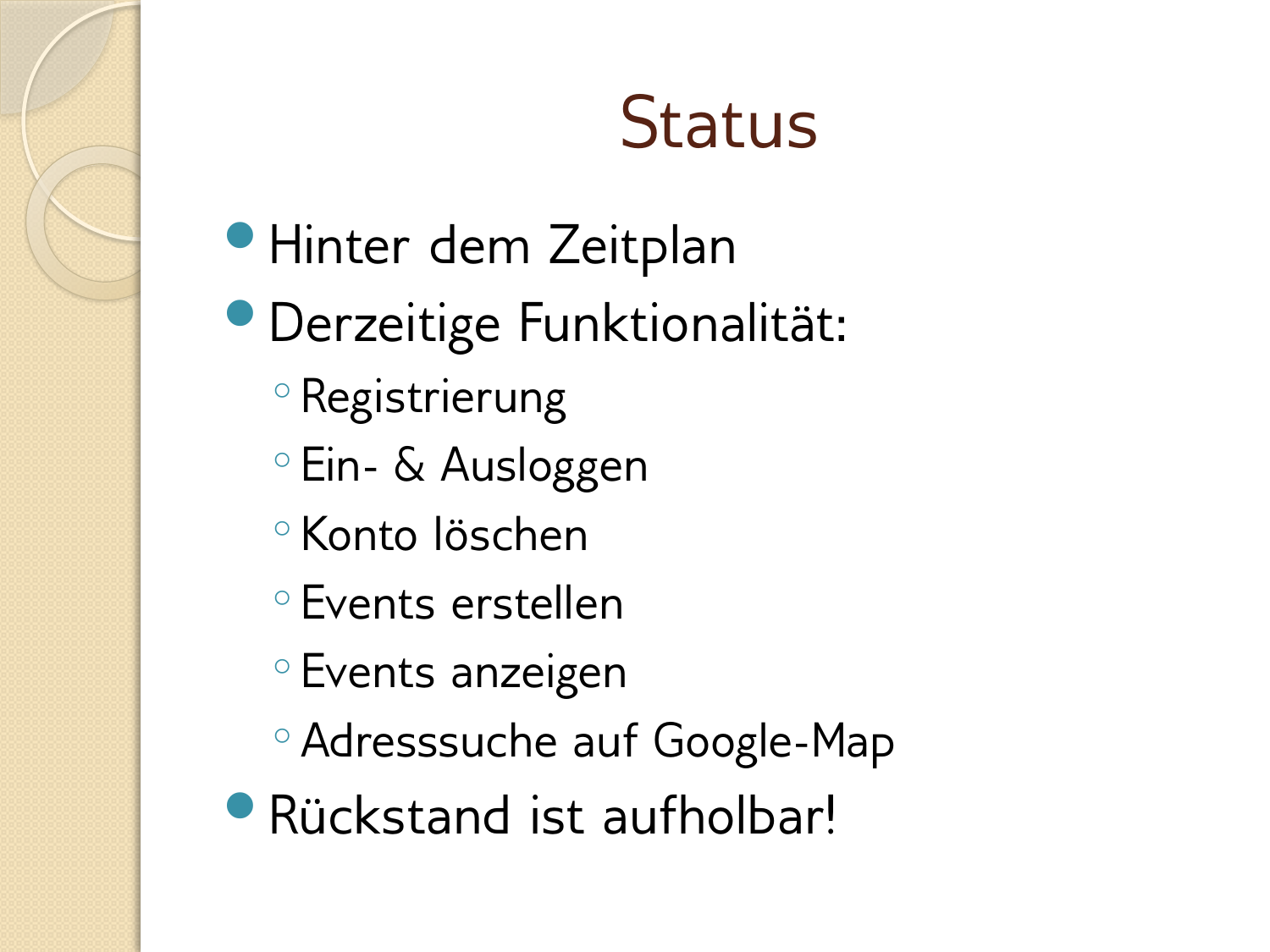

# Status
Hinter dem Zeitplan
Derzeitige Funktionalität:
Registrierung
Ein- & Ausloggen
Konto löschen
Events erstellen
Events anzeigen
Adresssuche auf Google-Map
Rückstand ist aufholbar!